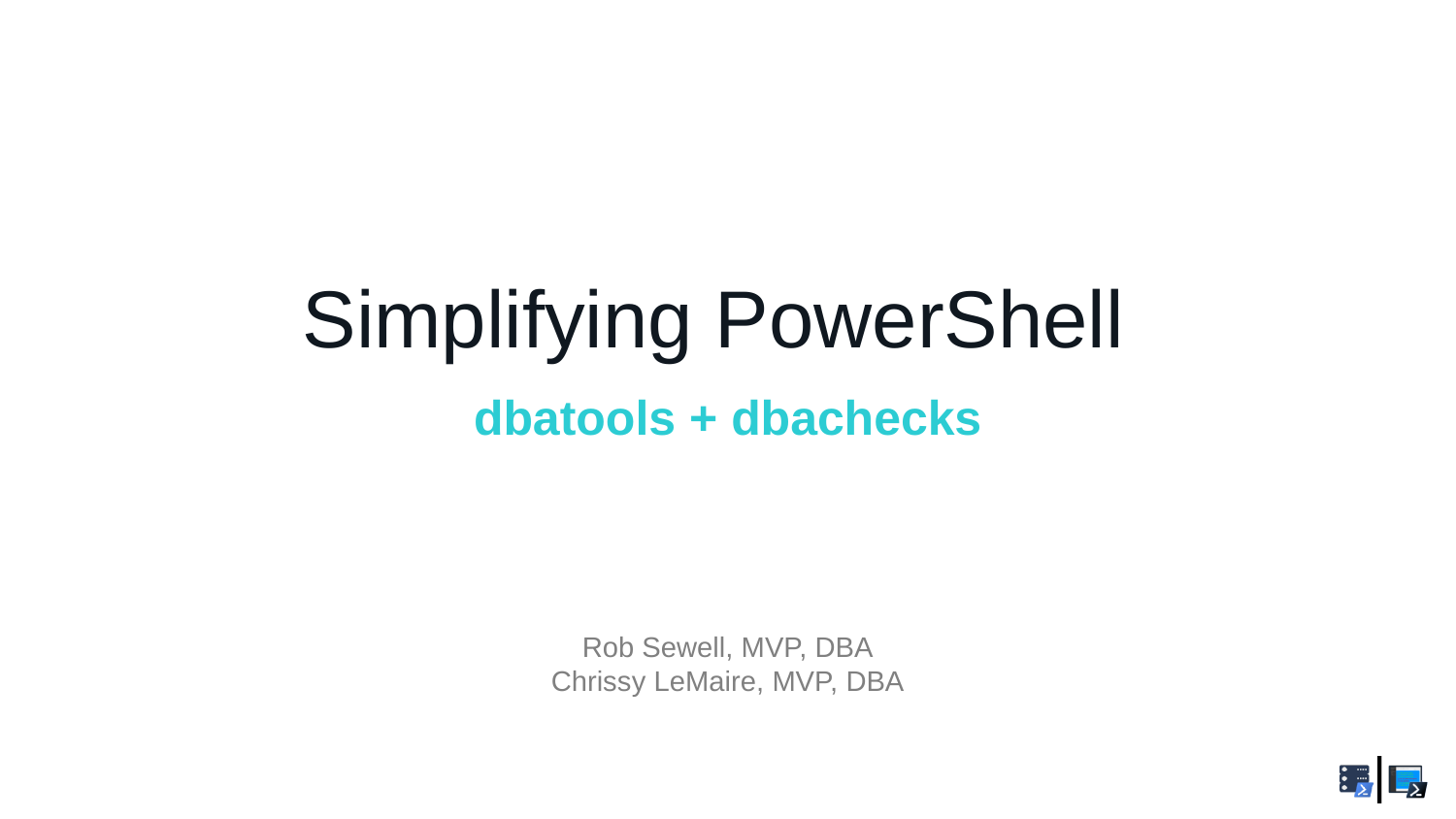

Simplifying PowerShell
dbatools + dbachecks
Rob Sewell, MVP, DBA
Chrissy LeMaire, MVP, DBA